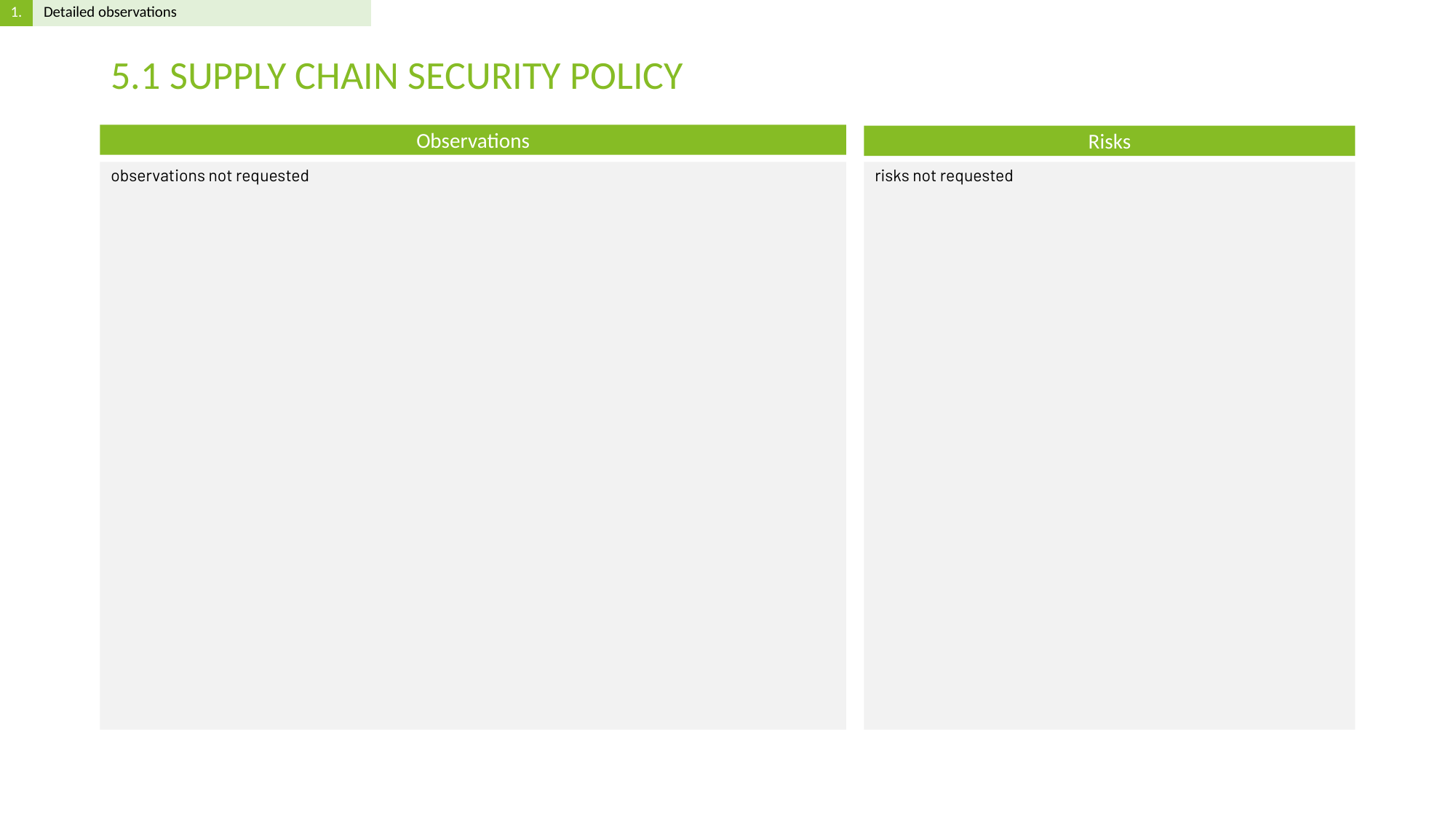

# 5.1 SUPPLY CHAIN SECURITY POLICY
observations not requested
risks not requested